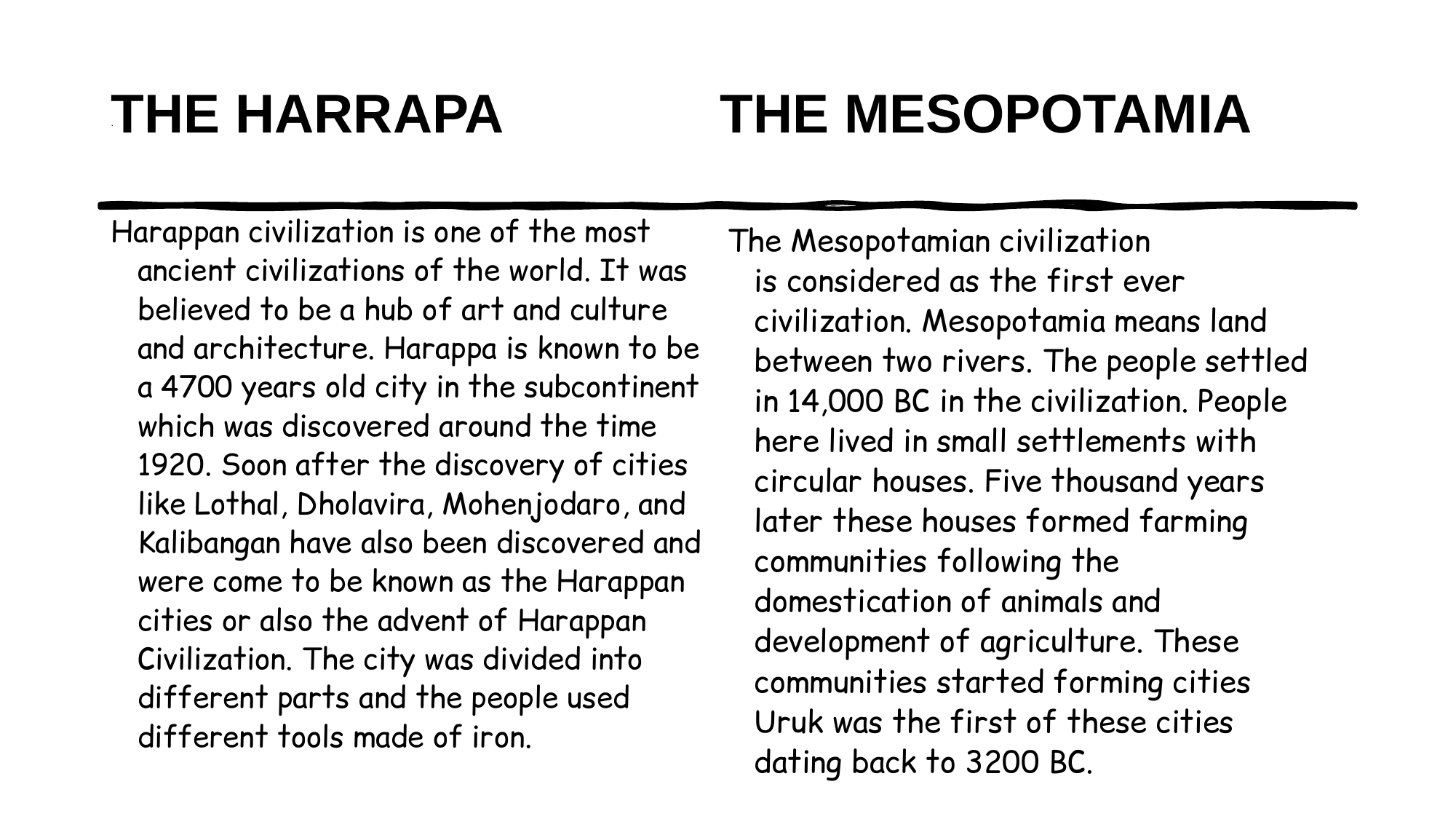

THE HARRAPA
THE MESOPOTAMIA
# .
Harappan civilization is one of the most ancient civilizations of the world. It was believed to be a hub of art and culture and architecture. Harappa is known to be a 4700 years old city in the subcontinent which was discovered around the time 1920. Soon after the discovery of cities like Lothal, Dholavira, Mohenjodaro, and Kalibangan have also been discovered and were come to be known as the Harappan cities or also the advent of Harappan Civilization. The city was divided into different parts and the people used different tools made of iron.
The Mesopotamian civilization is considered as the first ever civilization. Mesopotamia means land between two rivers. The people settled in 14,000 BC in the civilization. People here lived in small settlements with circular houses. Five thousand years later these houses formed farming communities following the domestication of animals and development of agriculture. These communities started forming cities Uruk was the first of these cities dating back to 3200 BC.